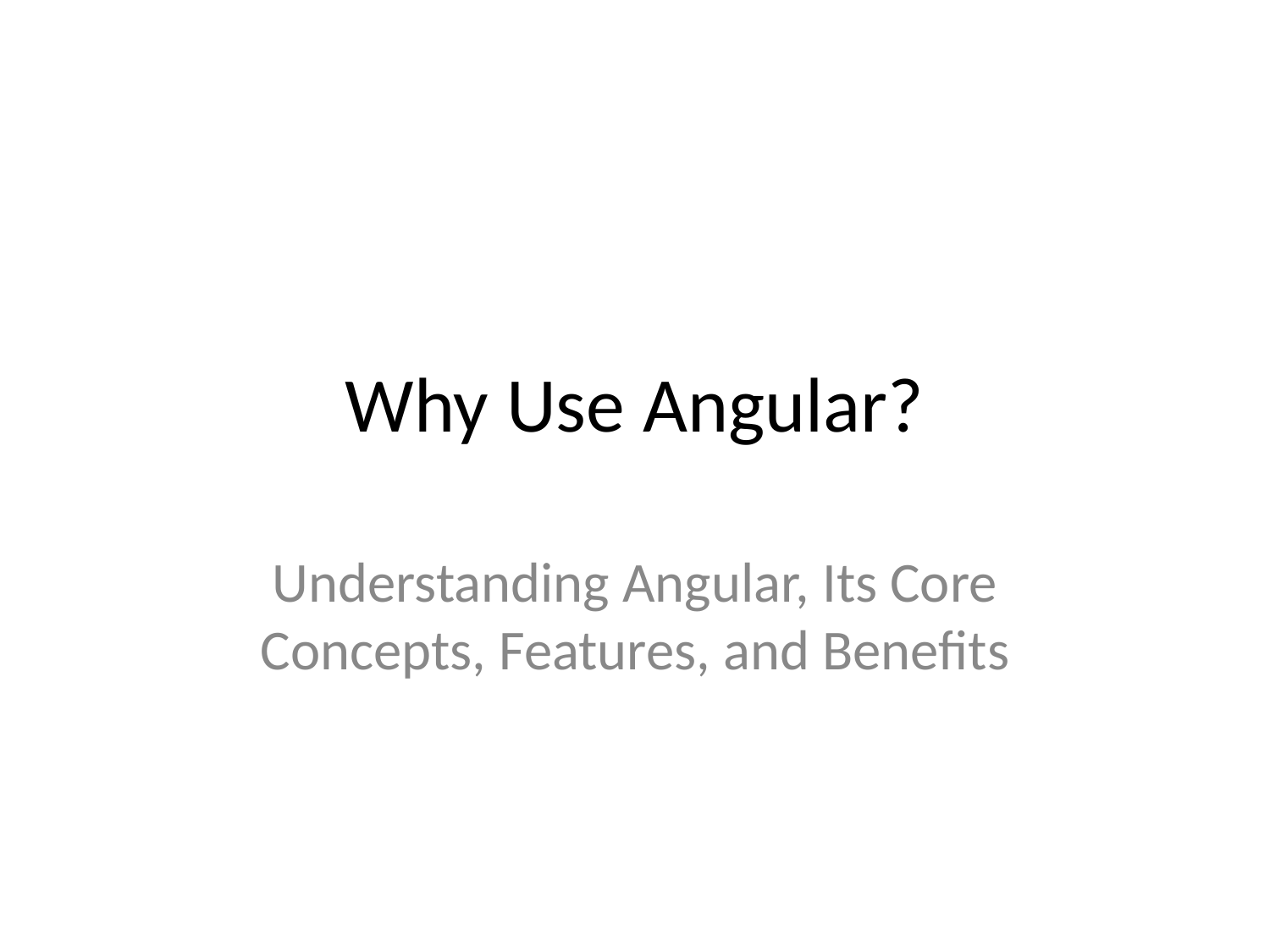

# Why Use Angular?
Understanding Angular, Its Core Concepts, Features, and Benefits
1